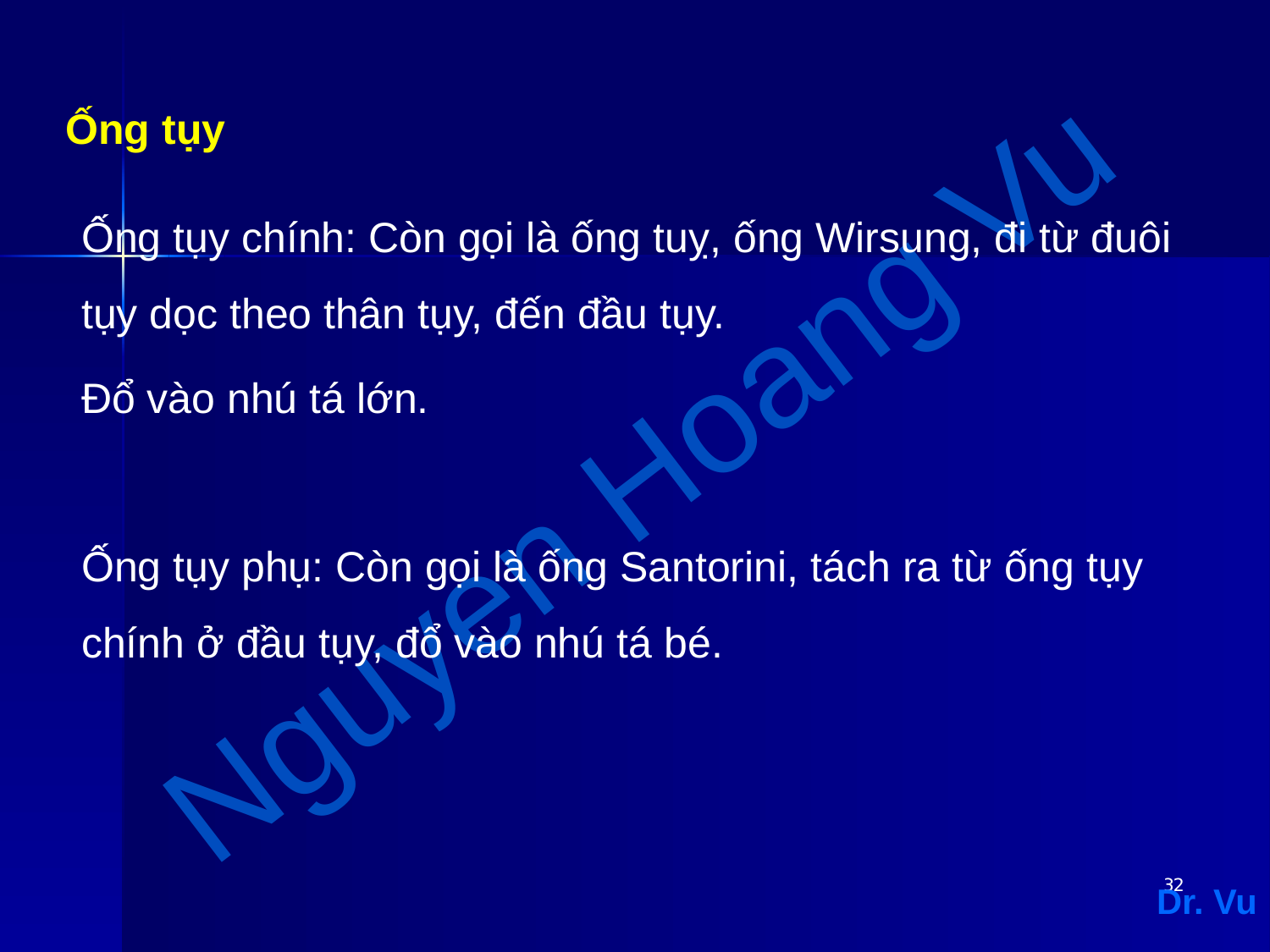

# Ống tụy
	Ống tụy chính: Còn gọi là ống tuỵ, ống Wirsung, đi từ đuôi tụy dọc theo thân tụy, đến đầu tụy.
	Đổ vào nhú tá lớn.

	Ống tụy phụ: Còn gọi là ống Santorini, tách ra từ ống tụy chính ở đầu tụy, đổ vào nhú tá bé.

32
Dr. Vu